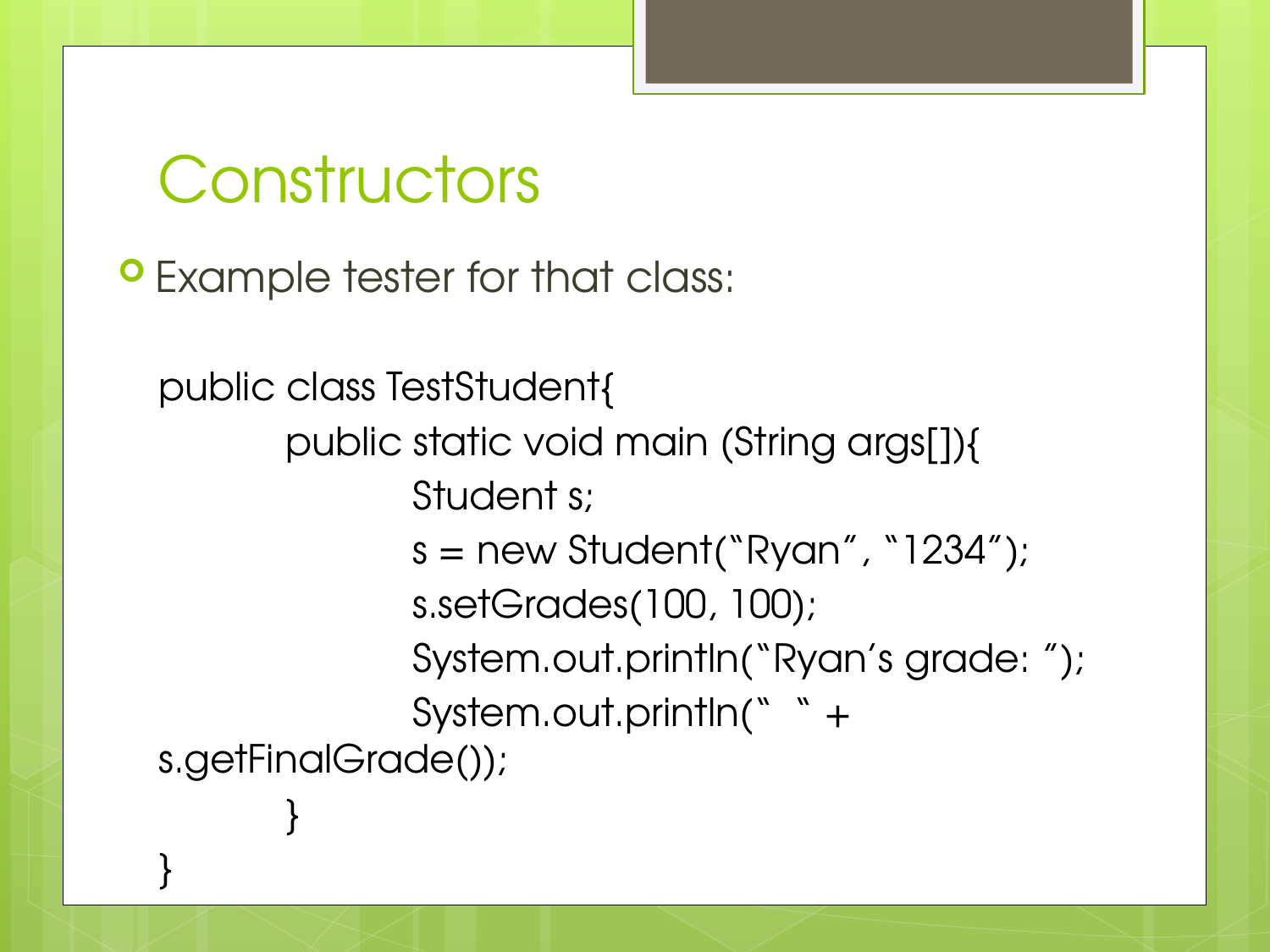

# Constructors
Example tester for that class:

public class TestStudent{
	public static void main (String args[]){
		Student s;
		s = new Student(“Ryan”, “1234”);
		s.setGrades(100, 100);
		System.out.println(“Ryan’s grade: ”);
		System.out.println(“	“ + s.getFinalGrade());
	}
}